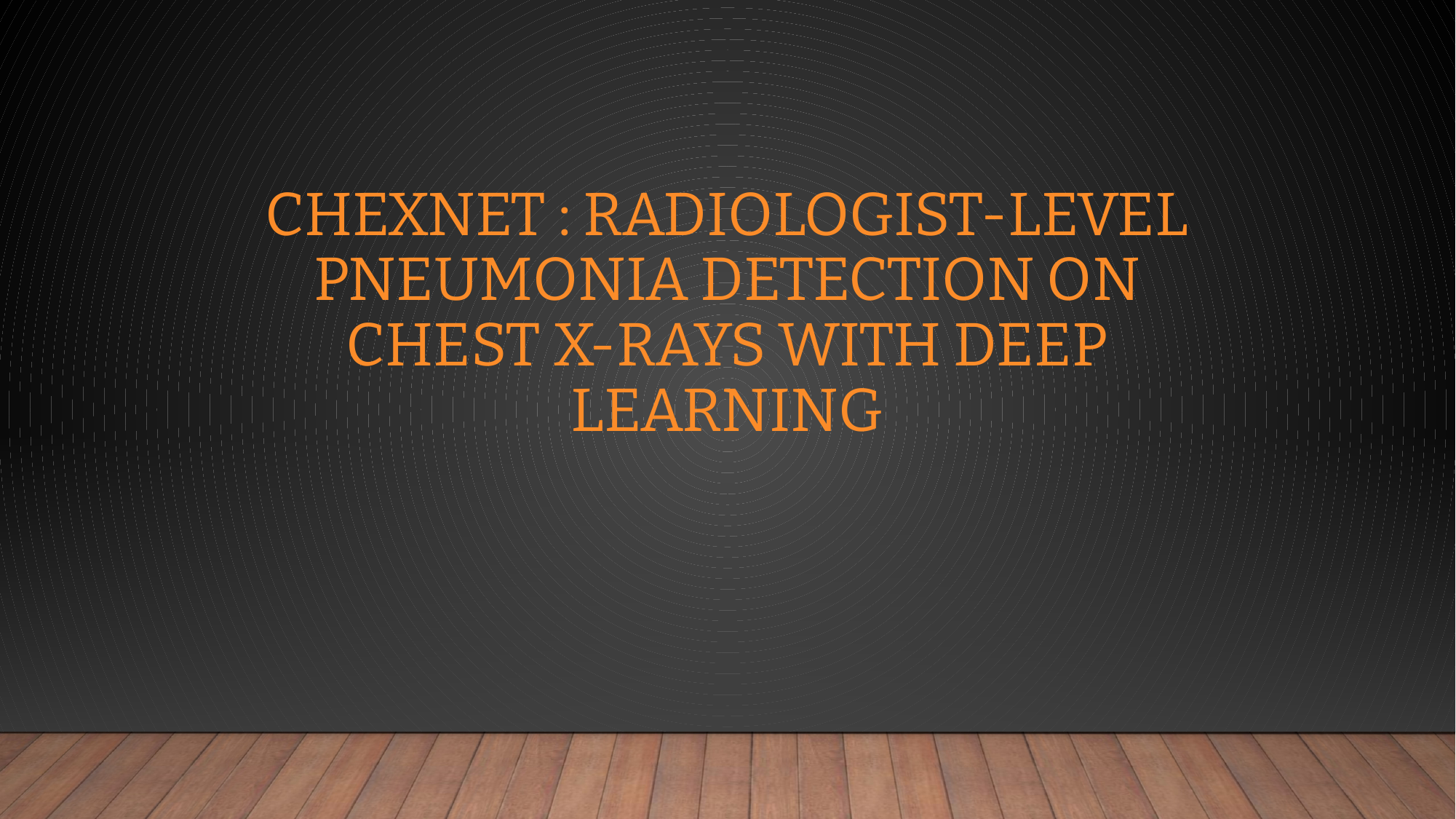

# CheXNet : Radiologist-Level Pneumonia Detection on Chest X-Rays with Deep Learning

Name : Manas Abhinay Gajula
Student id #: 700757201